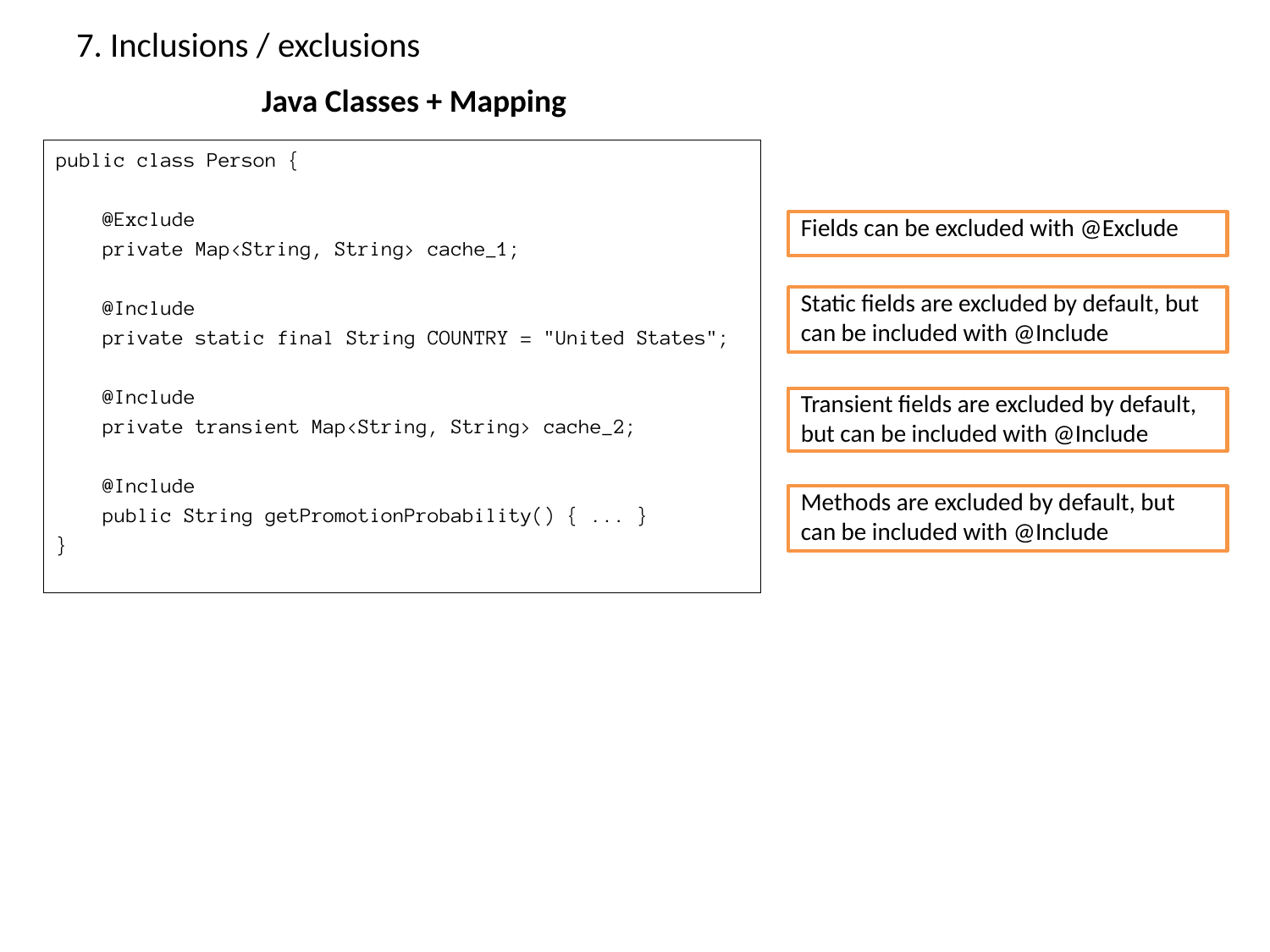

# 7. Inclusions / exclusions
Java Classes + Mapping
public class Person {

    @Exclude
    private Map<String, String> cache_1;

    @Include
    private static final String COUNTRY = "United States";

    @Include
    private transient Map<String, String> cache_2;

    @Include
    public String getPromotionProbability() { ... }
}
Fields can be excluded with @Exclude
Static fields are excluded by default, but can be included with @Include
Transient fields are excluded by default, but can be included with @Include
Methods are excluded by default, but can be included with @Include